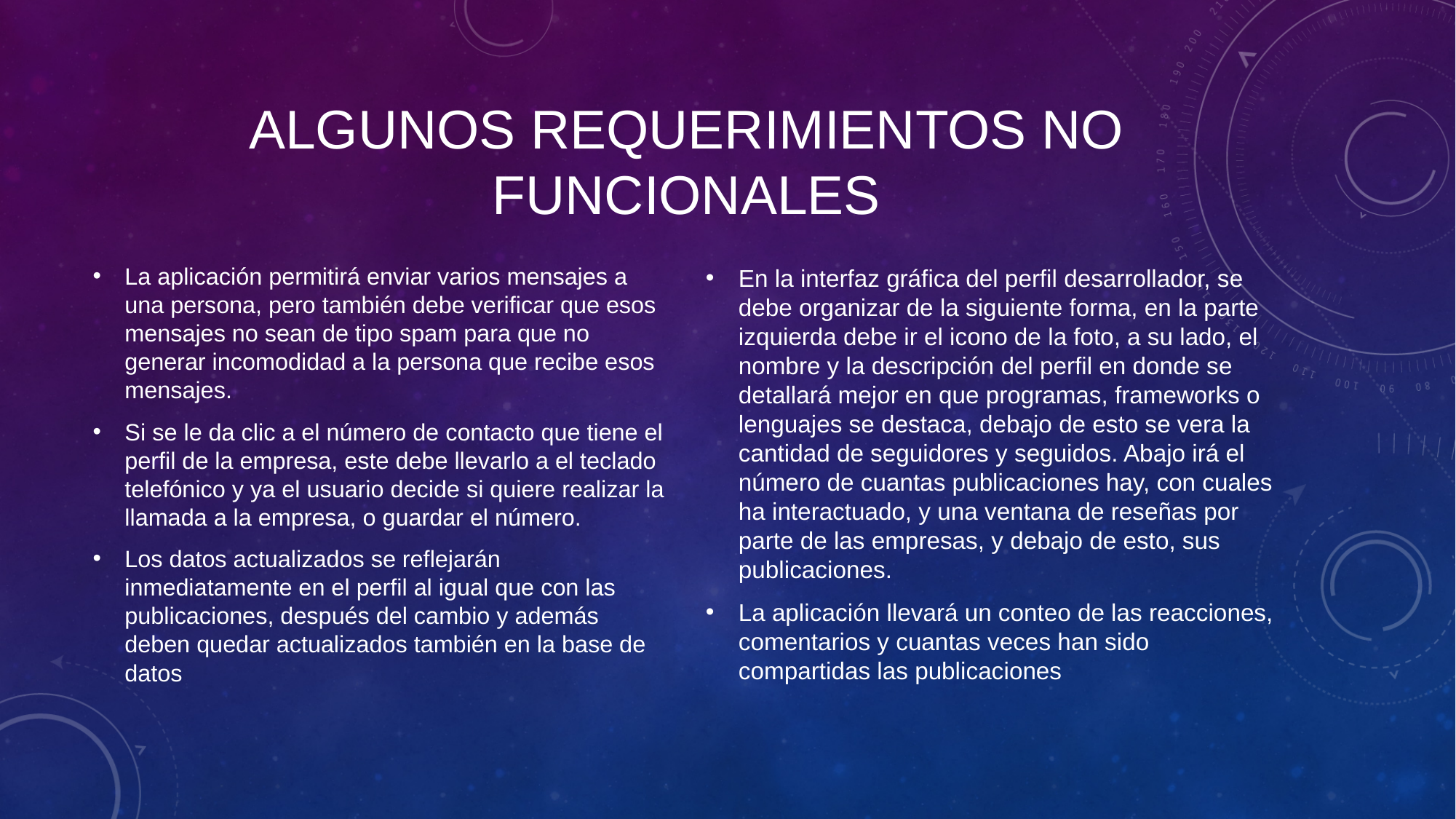

# Algunos requerimientos no funcionales
La aplicación permitirá enviar varios mensajes a una persona, pero también debe verificar que esos mensajes no sean de tipo spam para que no generar incomodidad a la persona que recibe esos mensajes.
Si se le da clic a el número de contacto que tiene el perfil de la empresa, este debe llevarlo a el teclado telefónico y ya el usuario decide si quiere realizar la llamada a la empresa, o guardar el número.
Los datos actualizados se reflejarán inmediatamente en el perfil al igual que con las publicaciones, después del cambio y además deben quedar actualizados también en la base de datos
En la interfaz gráfica del perfil desarrollador, se debe organizar de la siguiente forma, en la parte izquierda debe ir el icono de la foto, a su lado, el nombre y la descripción del perfil en donde se detallará mejor en que programas, frameworks o lenguajes se destaca, debajo de esto se vera la cantidad de seguidores y seguidos. Abajo irá el número de cuantas publicaciones hay, con cuales ha interactuado, y una ventana de reseñas por parte de las empresas, y debajo de esto, sus publicaciones.
La aplicación llevará un conteo de las reacciones, comentarios y cuantas veces han sido compartidas las publicaciones